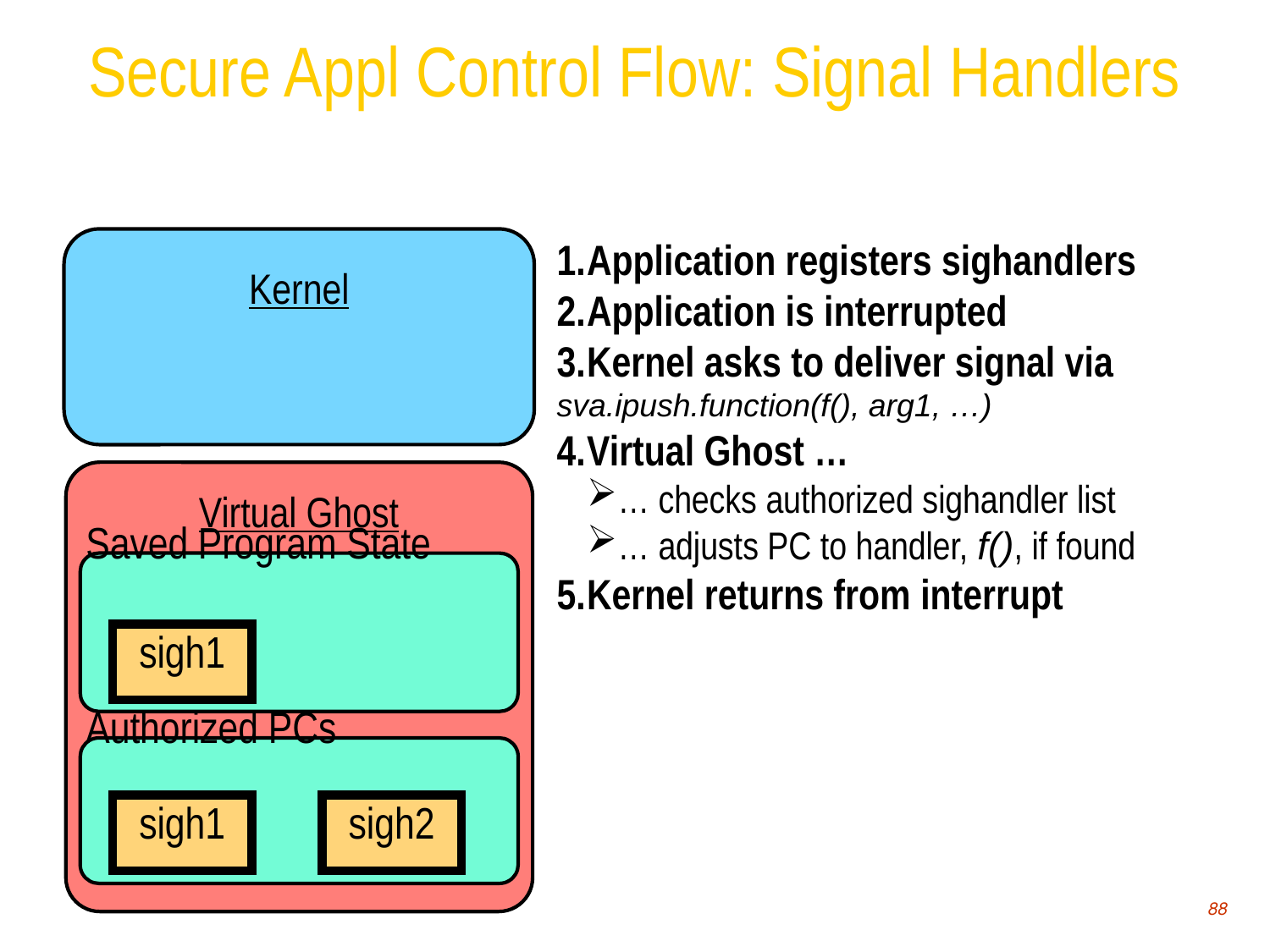

Secure Appl Control Flow: Signal Handlers
Application registers sighandlers
Application is interrupted
Kernel asks to deliver signal via
sva.ipush.function(f(), arg1, …)
Virtual Ghost …
… checks authorized sighandler list
… adjusts PC to handler, f(), if found
Kernel returns from interrupt

Kernel

Virtual Ghost
Saved Program State
PC
sigh1
Authorized PCs
sigh1
sigh2
88